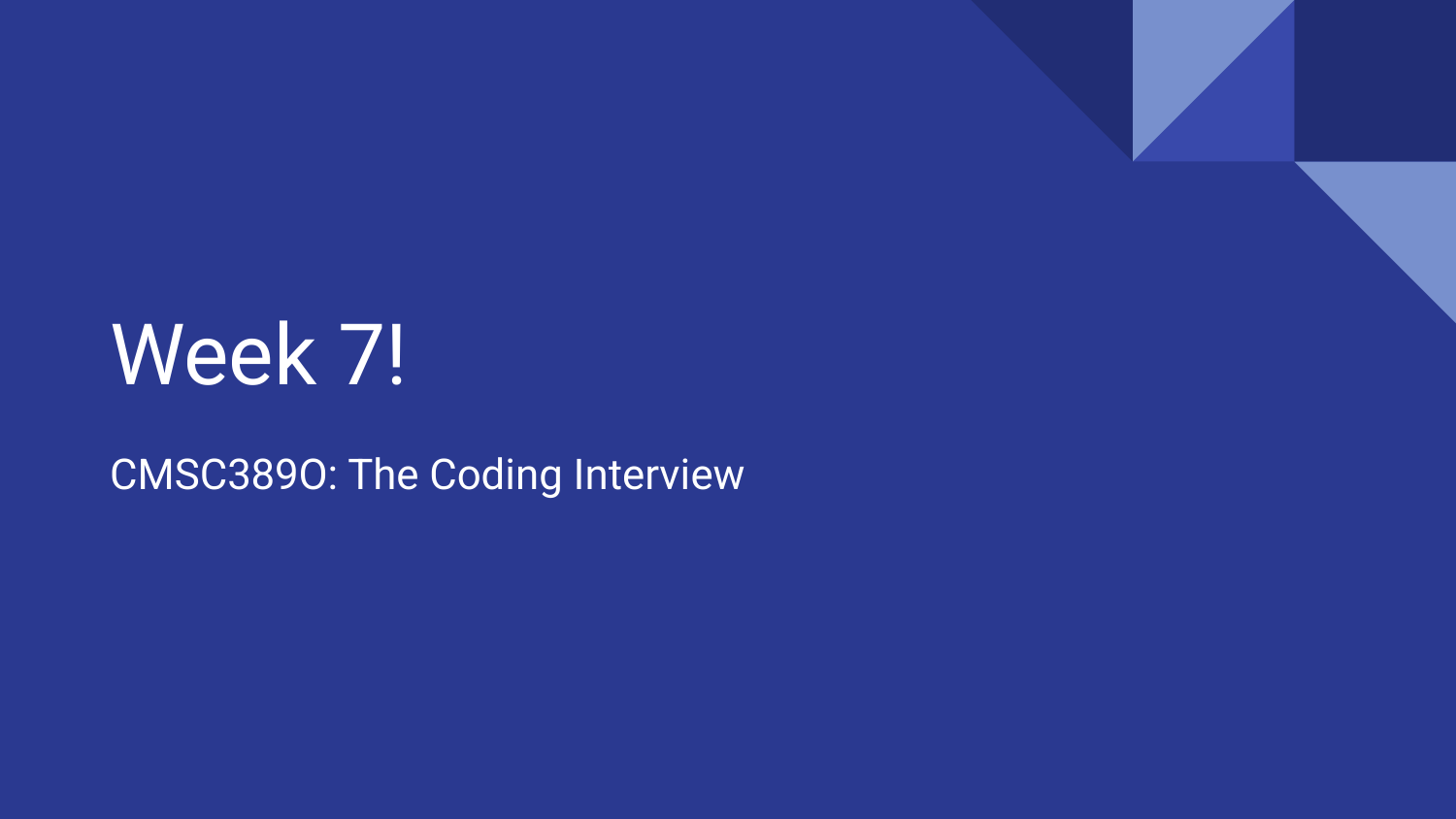

# Week 7!
CMSC389O: The Coding Interview